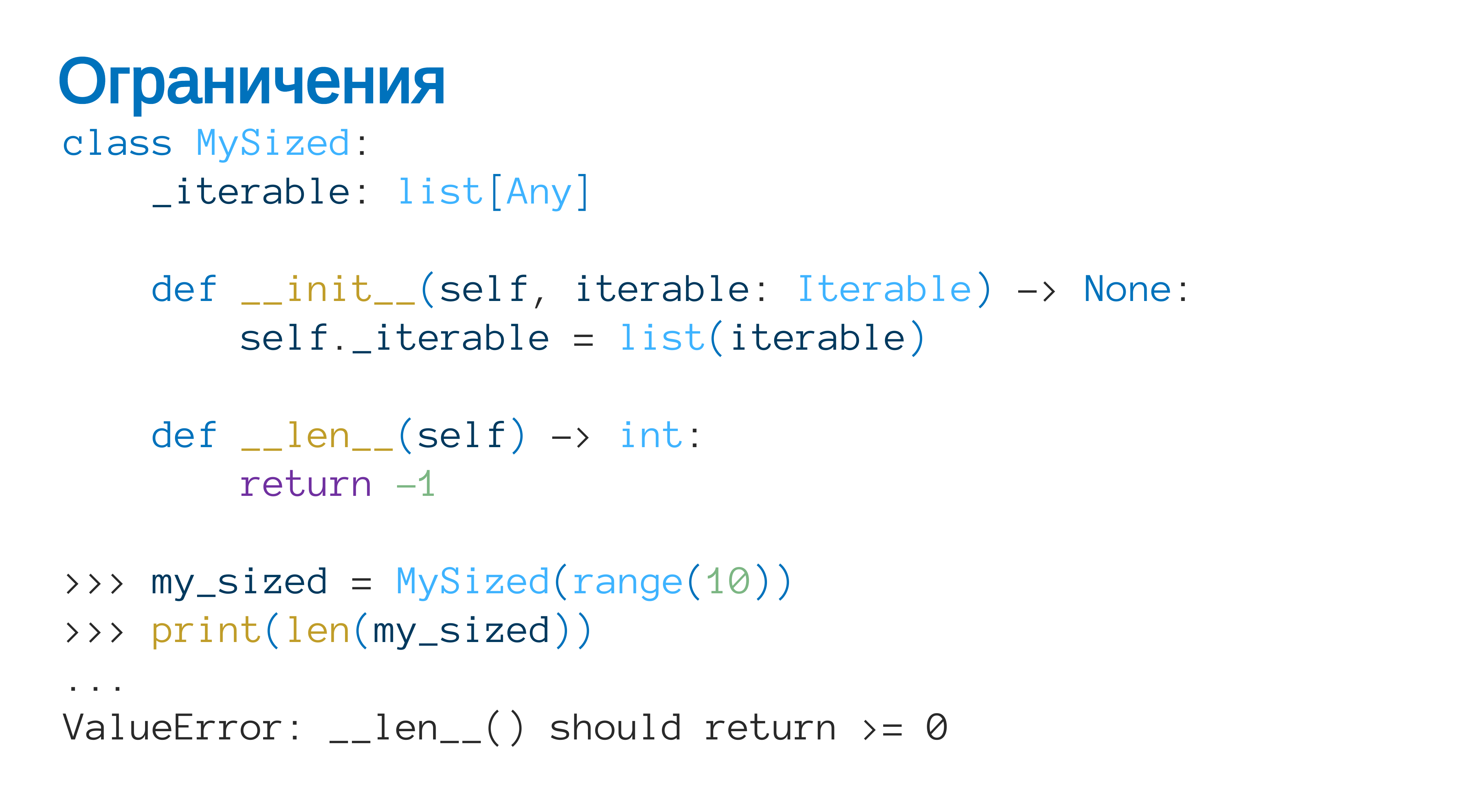

# Ограничения
class MySized:
    _iterable: list[Any]

    def __init__(self, iterable: Iterable) -> None:
        self._iterable = list(iterable)

    def __len__(self) -> int:
        return -1

>>> my_sized = MySized(range(10))
>>> print(len(my_sized))
...
ValueError: __len__() should return >= 0
29